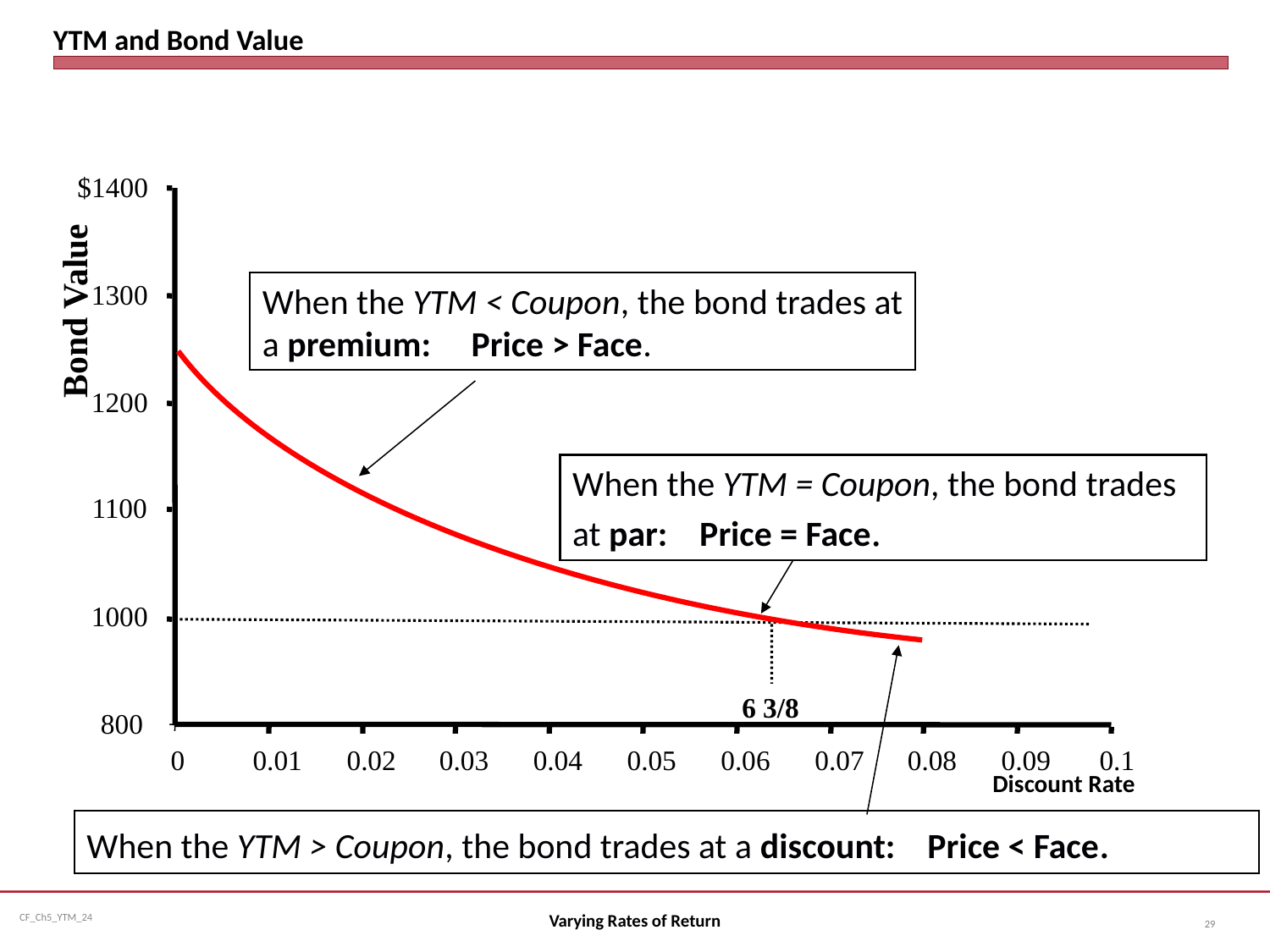

# YTM and Bond Value
$1400

When the YTM < Coupon, the bond trades at a premium:     Price > Face.
1300
Bond Value

1200

When the YTM = Coupon, the bond trades at par: 	Price = Face.
1100

1000

6 3/8

800

0
0.01
0.02
0.03
0.04
0.05
0.06
0.07
0.08
0.09
0.1
Discount Rate
When the YTM > Coupon, the bond trades at a discount:    Price < Face.
Varying Rates of Return
29